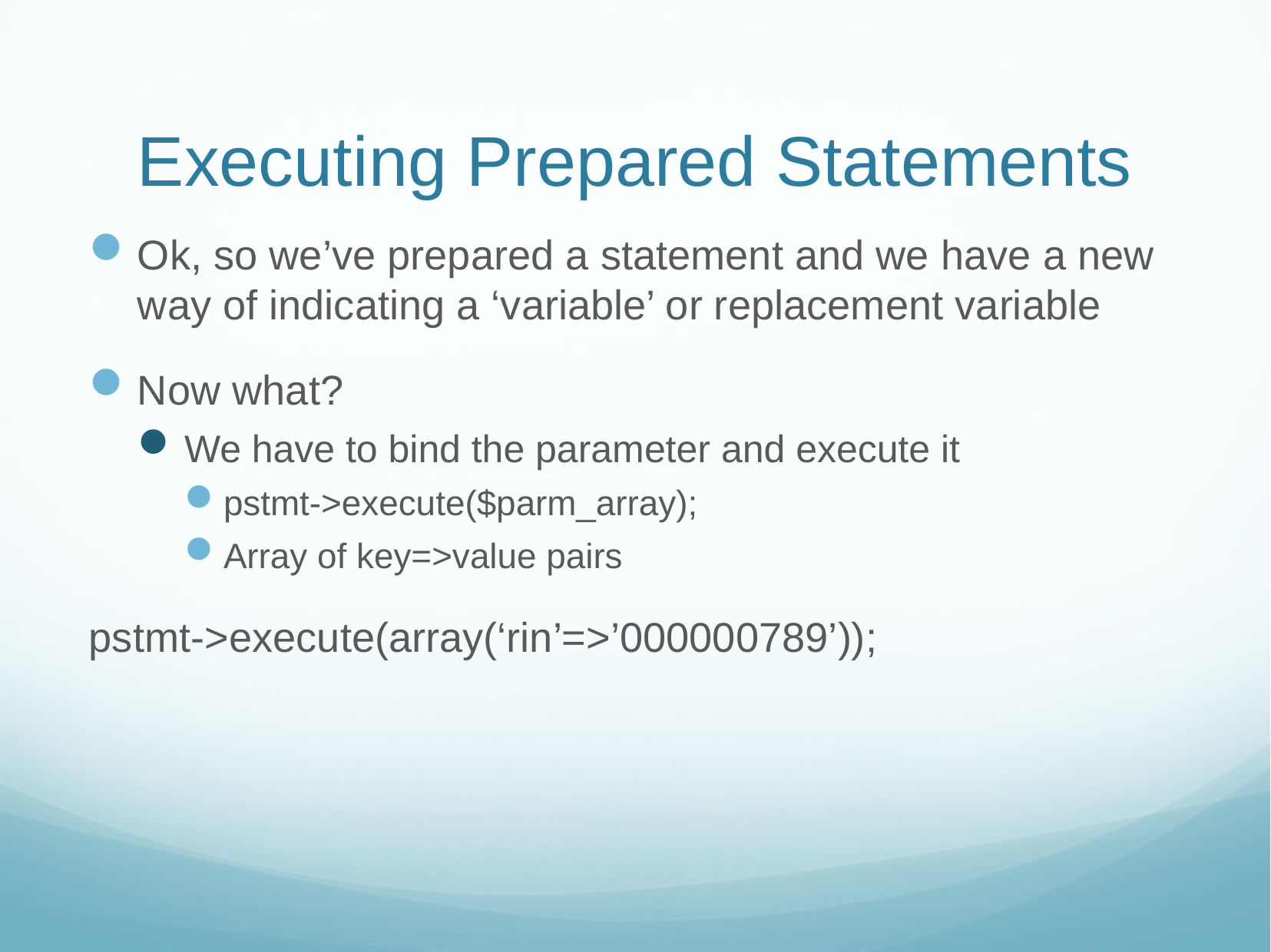

# Executing Prepared Statements
Ok, so we’ve prepared a statement and we have a new way of indicating a ‘variable’ or replacement variable
Now what?
We have to bind the parameter and execute it
pstmt->execute($parm_array);
Array of key=>value pairs
pstmt->execute(array(‘rin’=>’000000789’));